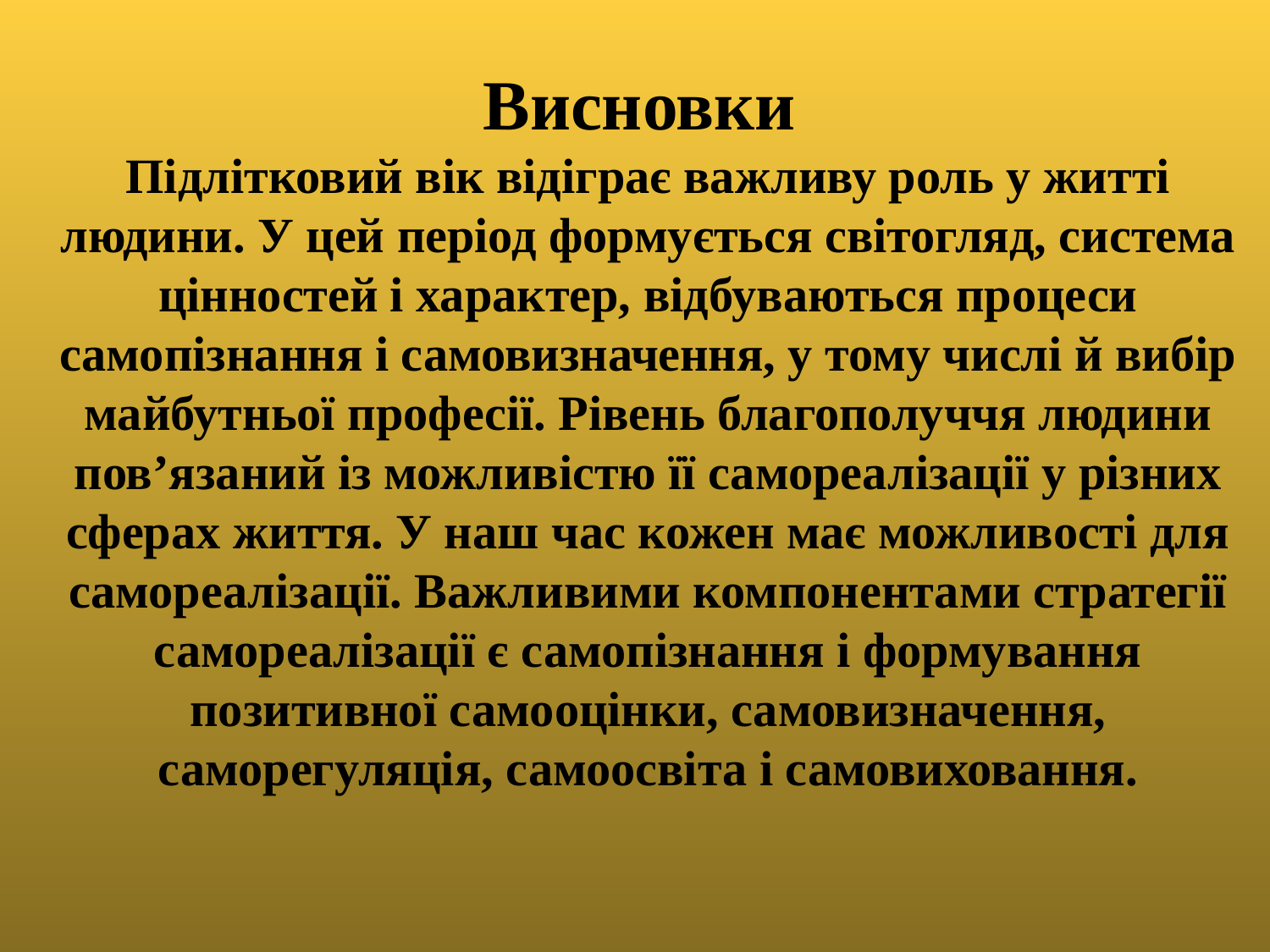

Висновки
Підлітковий вік відіграє важливу роль у житті людини. У цей період формується світогляд, система цінностей і характер, відбуваються процеси самопізнання і самовизначення, у тому числі й вибір майбутньої професії. Рівень благополуччя людини пов’язаний із можливістю її самореалізації у різних сферах життя. У наш час кожен має можливості для самореалізації. Важливими компонентами стратегії самореалізації є самопізнання і формування позитивної самооцінки, самовизначення, саморегуляція, самоосвіта і самовиховання.